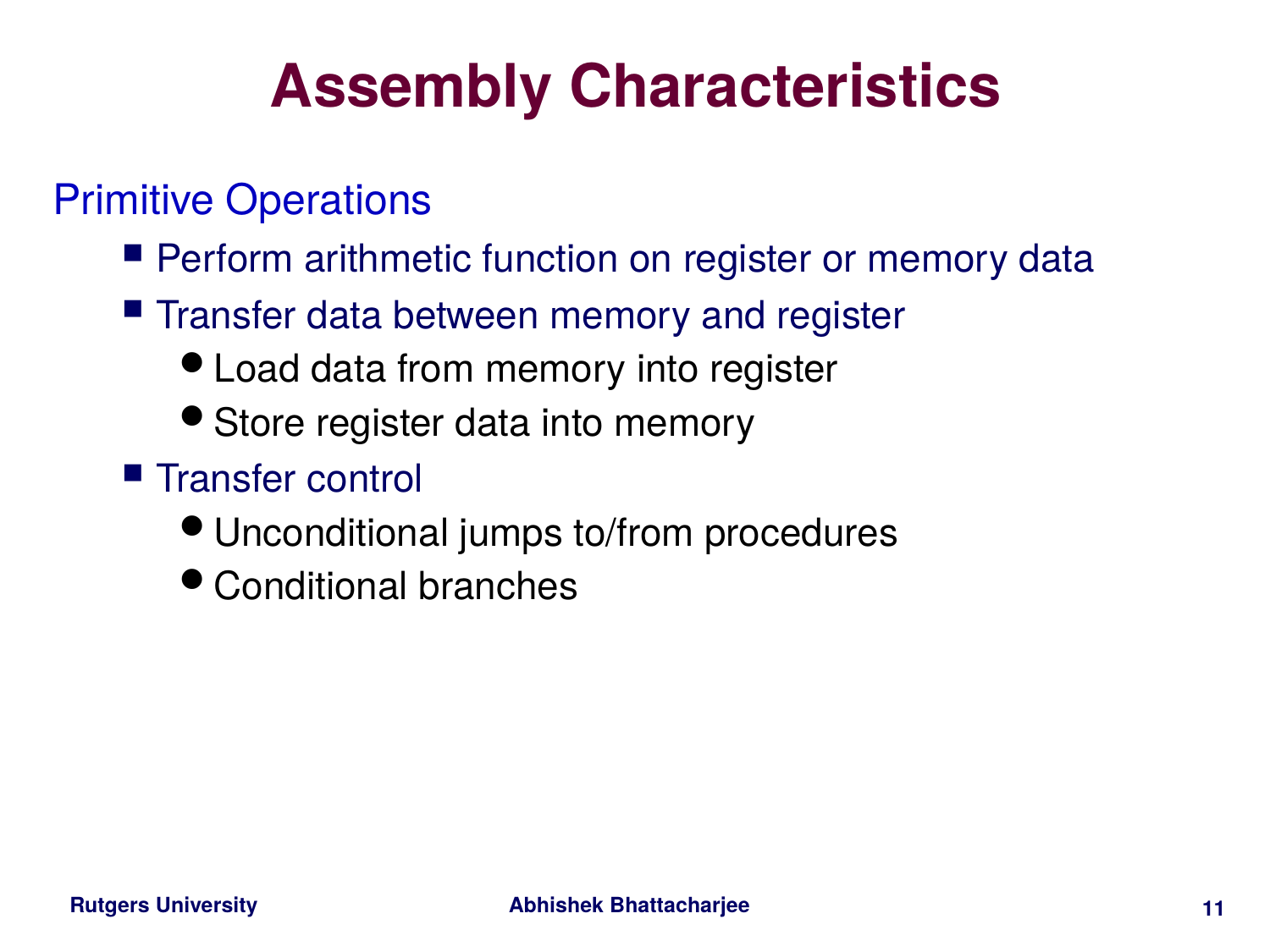

# Assembly Characteristics
Primitive Operations
Perform arithmetic function on register or memory data
Transfer data between memory and register
Load data from memory into register
Store register data into memory
Transfer control
Unconditional jumps to/from procedures
Conditional branches